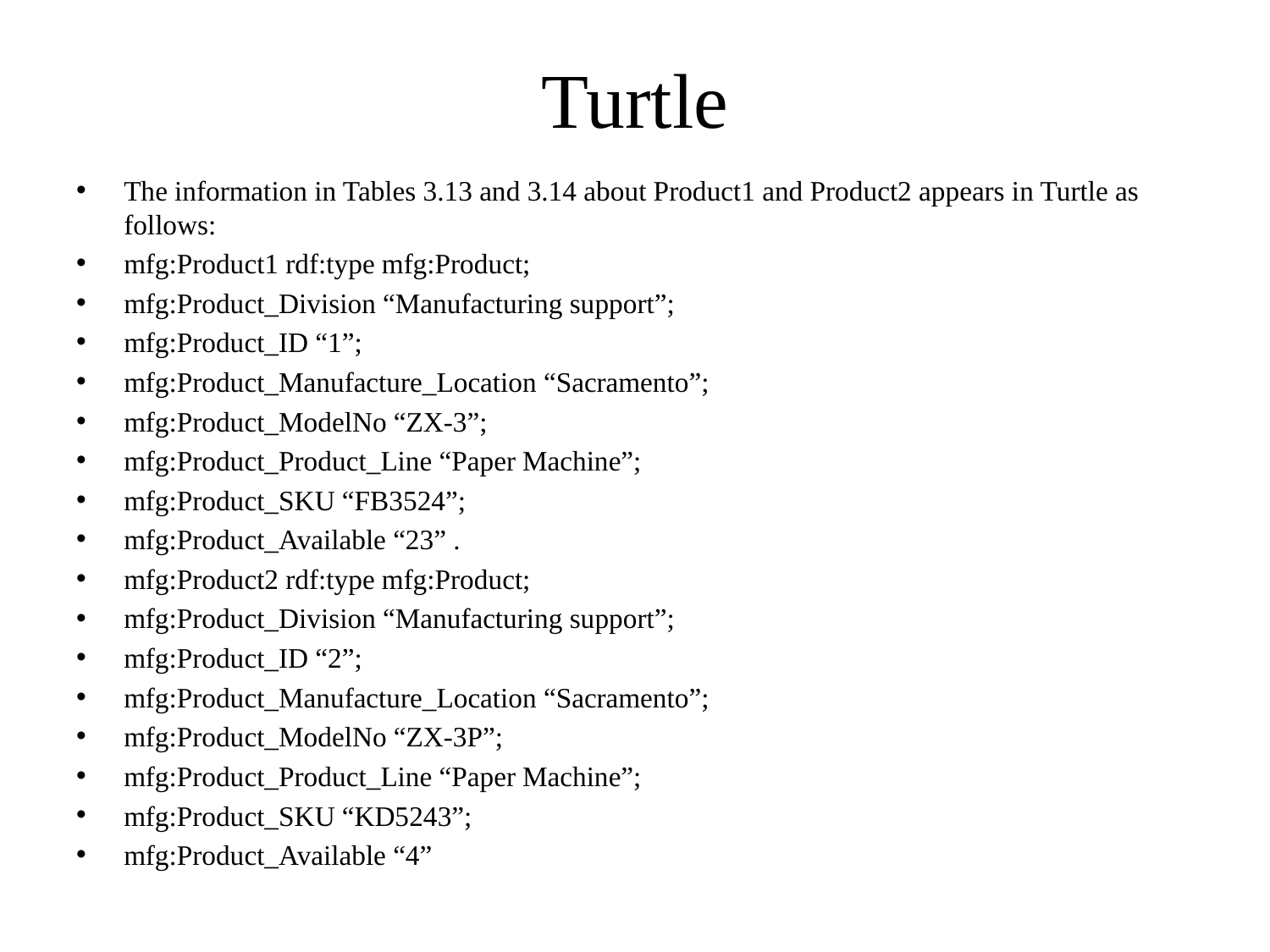

# Turtle
The information in Tables 3.13 and 3.14 about Product1 and Product2 appears in Turtle as follows:
mfg:Product1 rdf:type mfg:Product;
mfg:Product_Division “Manufacturing support”;
mfg:Product_ID “1”;
mfg:Product_Manufacture_Location “Sacramento”;
mfg:Product_ModelNo “ZX-3”;
mfg:Product_Product_Line “Paper Machine”;
mfg:Product_SKU “FB3524”;
mfg:Product_Available “23” .
mfg:Product2 rdf:type mfg:Product;
mfg:Product_Division “Manufacturing support”;
mfg:Product_ID “2”;
mfg:Product_Manufacture_Location “Sacramento”;
mfg:Product_ModelNo “ZX-3P”;
mfg:Product_Product_Line “Paper Machine”;
mfg:Product_SKU “KD5243”;
mfg:Product_Available “4”